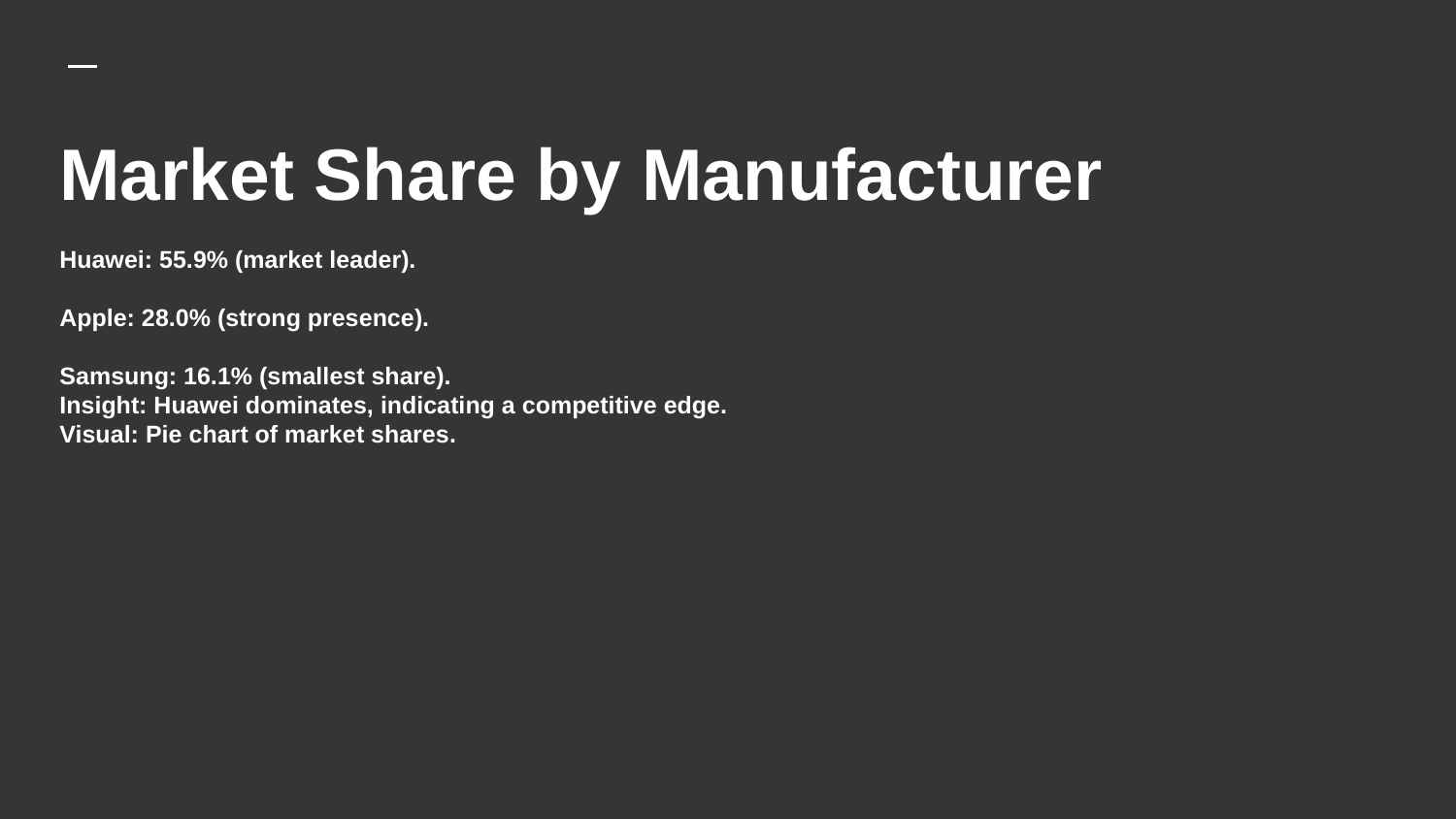

# Market Share by Manufacturer

Huawei: 55.9% (market leader).

Apple: 28.0% (strong presence).

Samsung: 16.1% (smallest share).
Insight: Huawei dominates, indicating a competitive edge.
Visual: Pie chart of market shares.